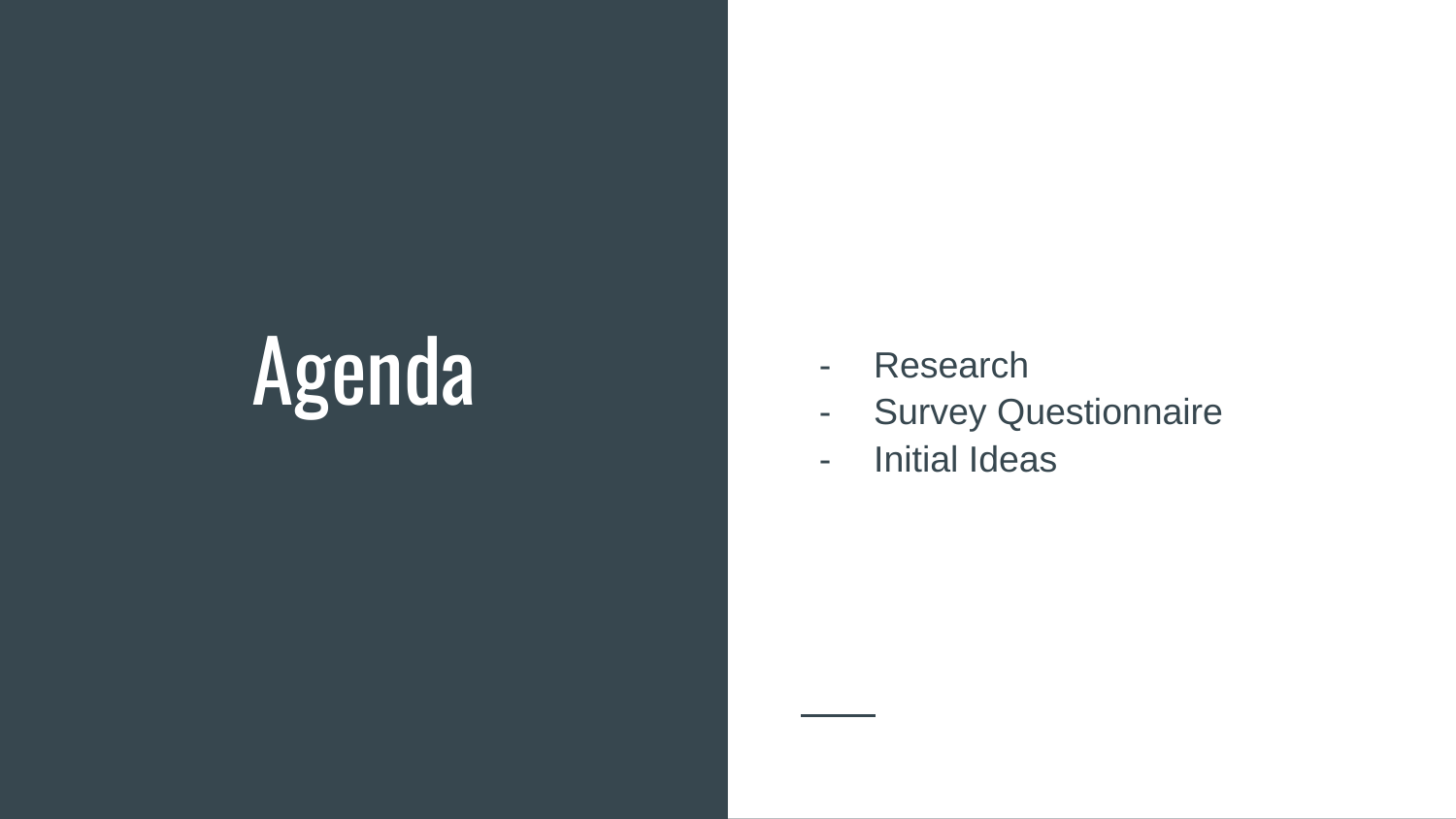

Research
Survey Questionnaire
Initial Ideas
# Agenda